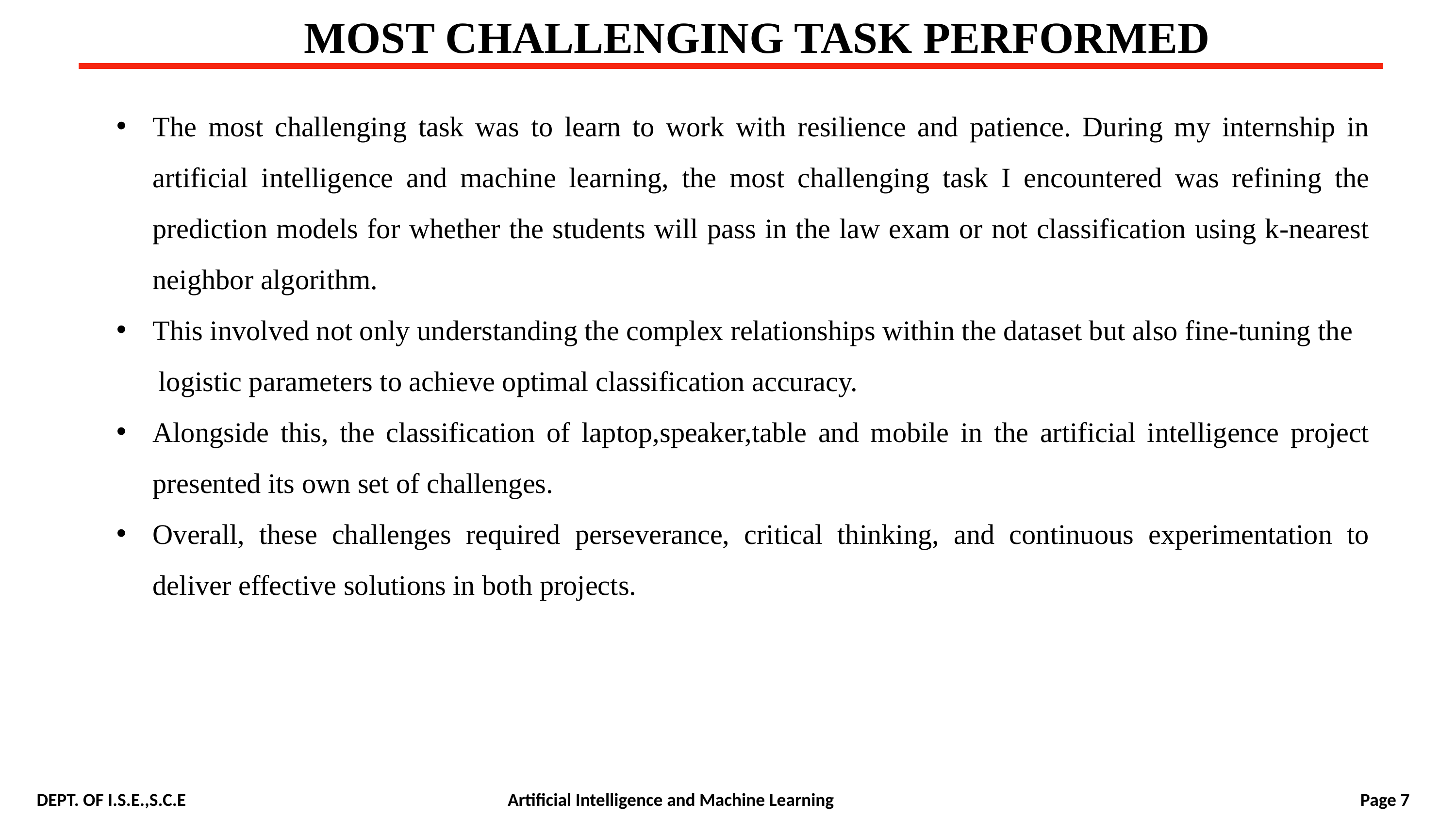

MOST CHALLENGING TASK PERFORMED
The most challenging task was to learn to work with resilience and patience. During my internship in artificial intelligence and machine learning, the most challenging task I encountered was refining the prediction models for whether the students will pass in the law exam or not classification using k-nearest neighbor algorithm.
This involved not only understanding the complex relationships within the dataset but also fine-tuning the
      logistic parameters to achieve optimal classification accuracy.
Alongside this, the classification of laptop,speaker,table and mobile in the artificial intelligence project presented its own set of challenges.
Overall, these challenges required perseverance, critical thinking, and continuous experimentation to deliver effective solutions in both projects.
DEPT. OF I.S.E.,S.C.E             			                          Artificial Intelligence and Machine Learning                                                                                                                                Page 7